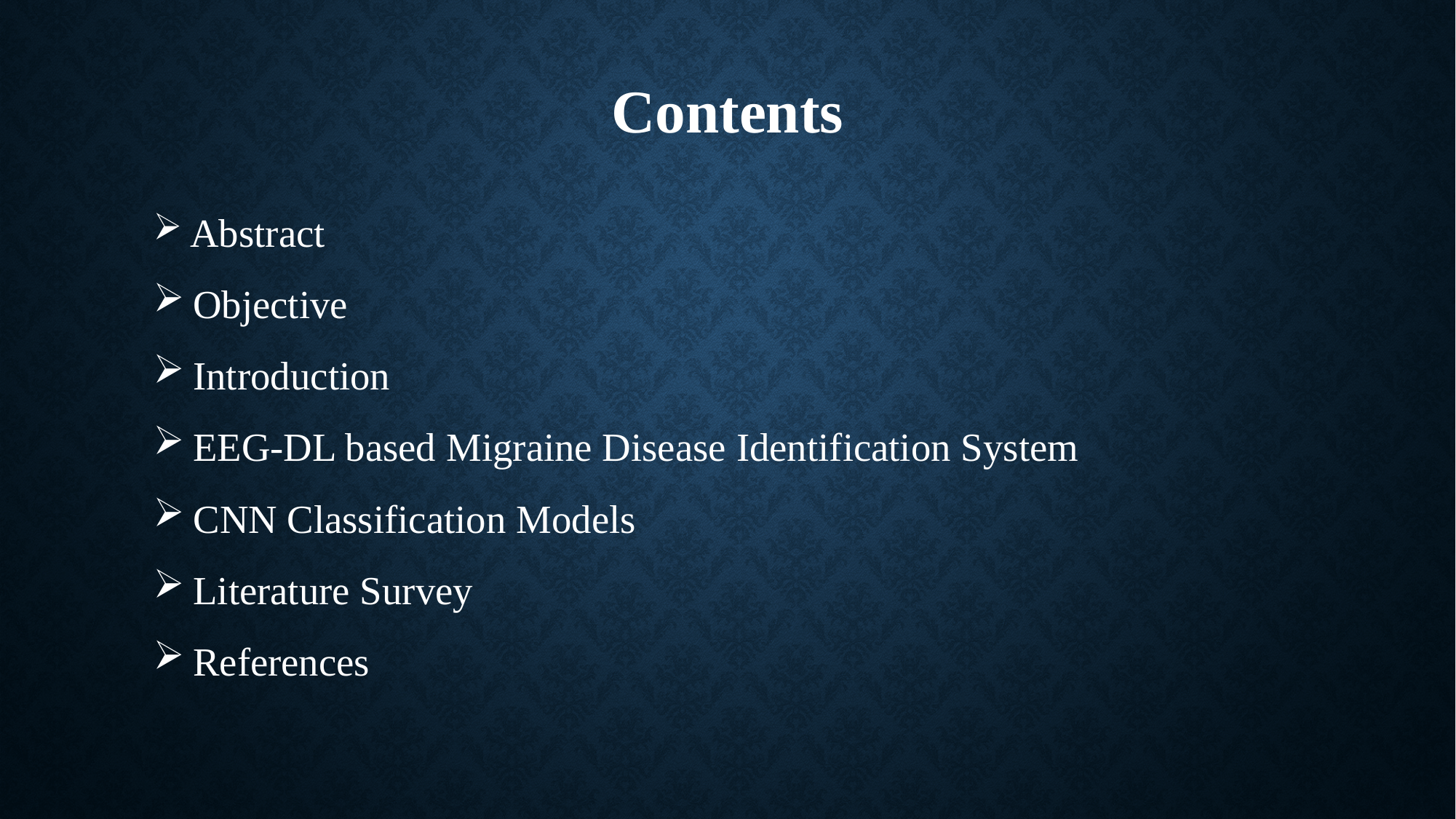

# Contents
 Abstract
 Objective
 Introduction
 EEG-DL based Migraine Disease Identification System
 CNN Classification Models
 Literature Survey
 References